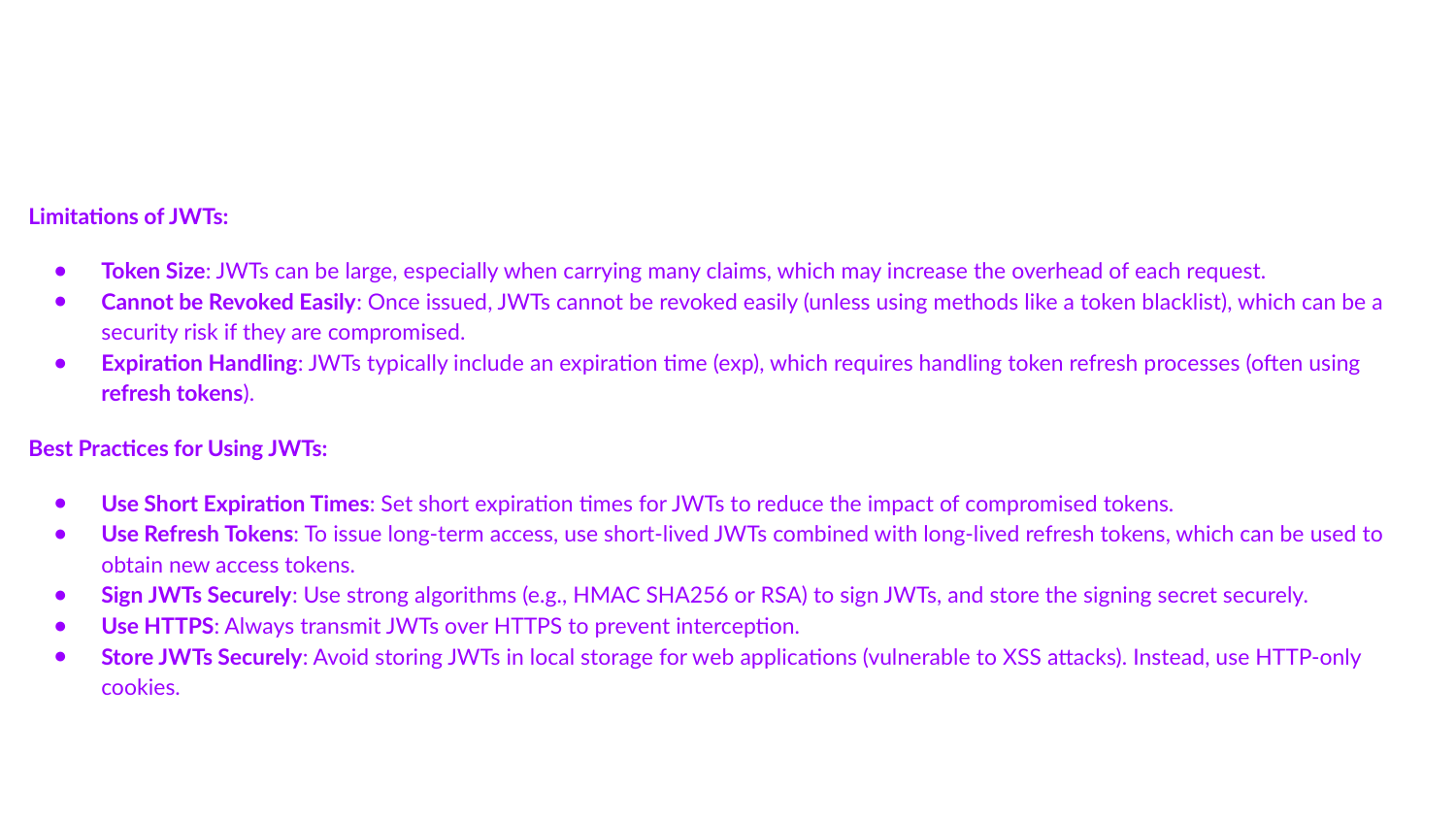

#
Limitations of JWTs:
Token Size: JWTs can be large, especially when carrying many claims, which may increase the overhead of each request.
Cannot be Revoked Easily: Once issued, JWTs cannot be revoked easily (unless using methods like a token blacklist), which can be a security risk if they are compromised.
Expiration Handling: JWTs typically include an expiration time (exp), which requires handling token refresh processes (often using refresh tokens).
Best Practices for Using JWTs:
Use Short Expiration Times: Set short expiration times for JWTs to reduce the impact of compromised tokens.
Use Refresh Tokens: To issue long-term access, use short-lived JWTs combined with long-lived refresh tokens, which can be used to obtain new access tokens.
Sign JWTs Securely: Use strong algorithms (e.g., HMAC SHA256 or RSA) to sign JWTs, and store the signing secret securely.
Use HTTPS: Always transmit JWTs over HTTPS to prevent interception.
Store JWTs Securely: Avoid storing JWTs in local storage for web applications (vulnerable to XSS attacks). Instead, use HTTP-only cookies.